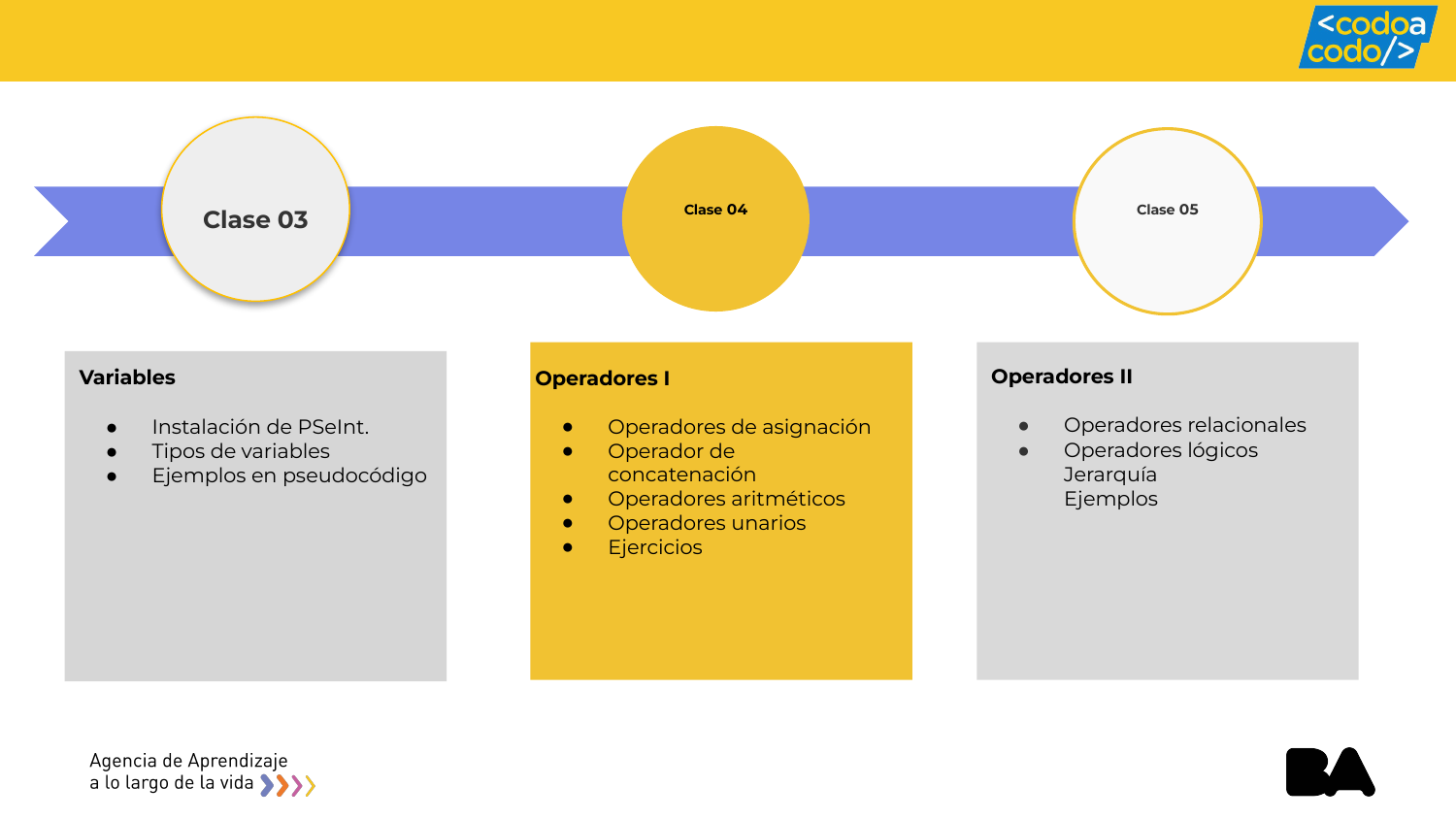

Clase 04
Clase 05
Clase 03
Operadores II
Operadores relacionales
Operadores lógicos
Jerarquía
Ejemplos
Variables

Instalación de PSeInt.
Tipos de variables
Ejemplos en pseudocódigo
Operadores I

Operadores de asignación
Operador de concatenación
Operadores aritméticos
Operadores unarios
Ejercicios